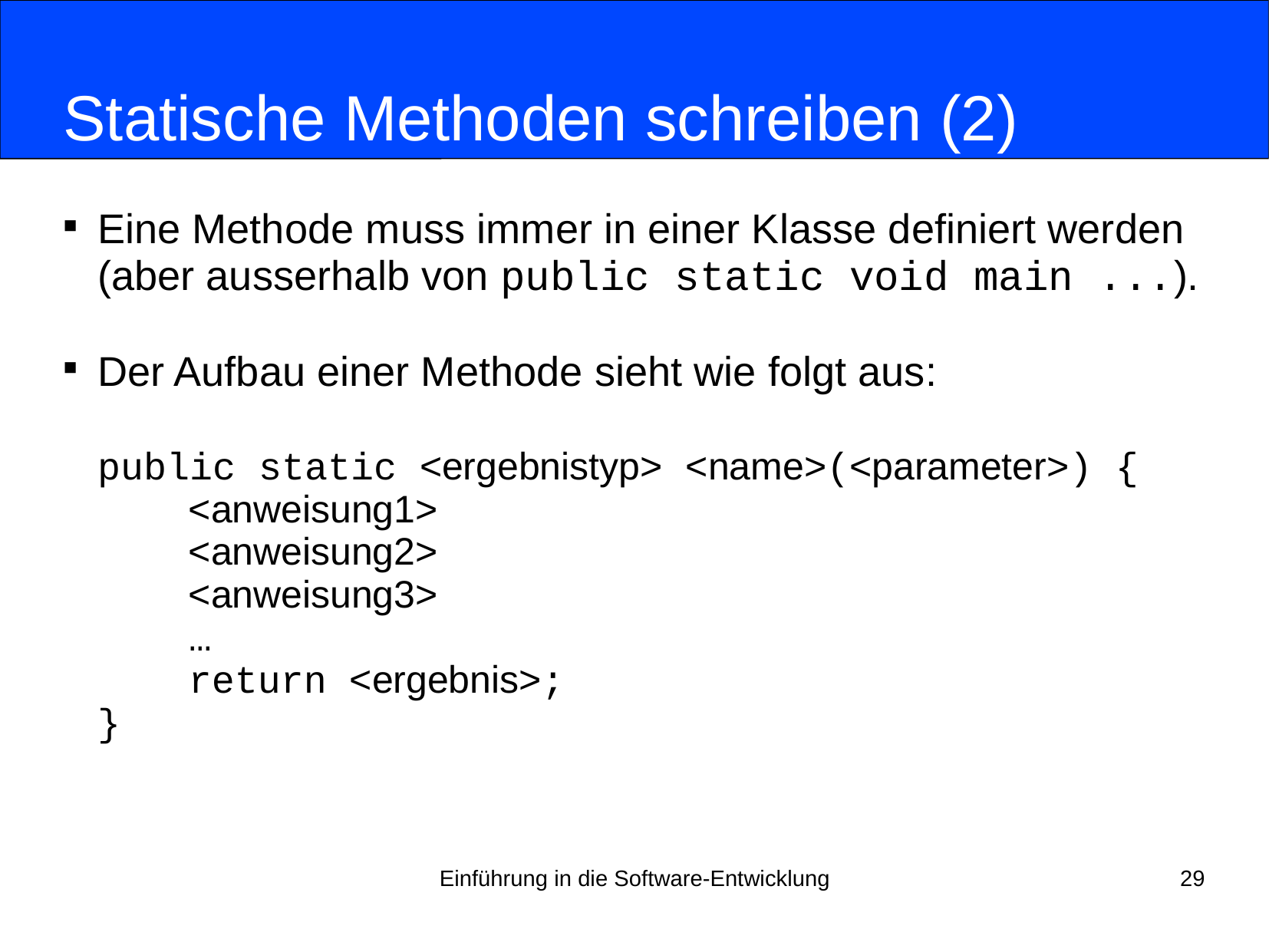

# Statische Methoden schreiben (2)
Eine Methode muss immer in einer Klasse definiert werden (aber ausserhalb von public static void main ...).
Der Aufbau einer Methode sieht wie folgt aus:
public static <ergebnistyp> <name>(<parameter>) {
	<anweisung1>
	<anweisung2>
	<anweisung3>
	…
	return <ergebnis>;
}

Einführung in die Software-Entwicklung
29